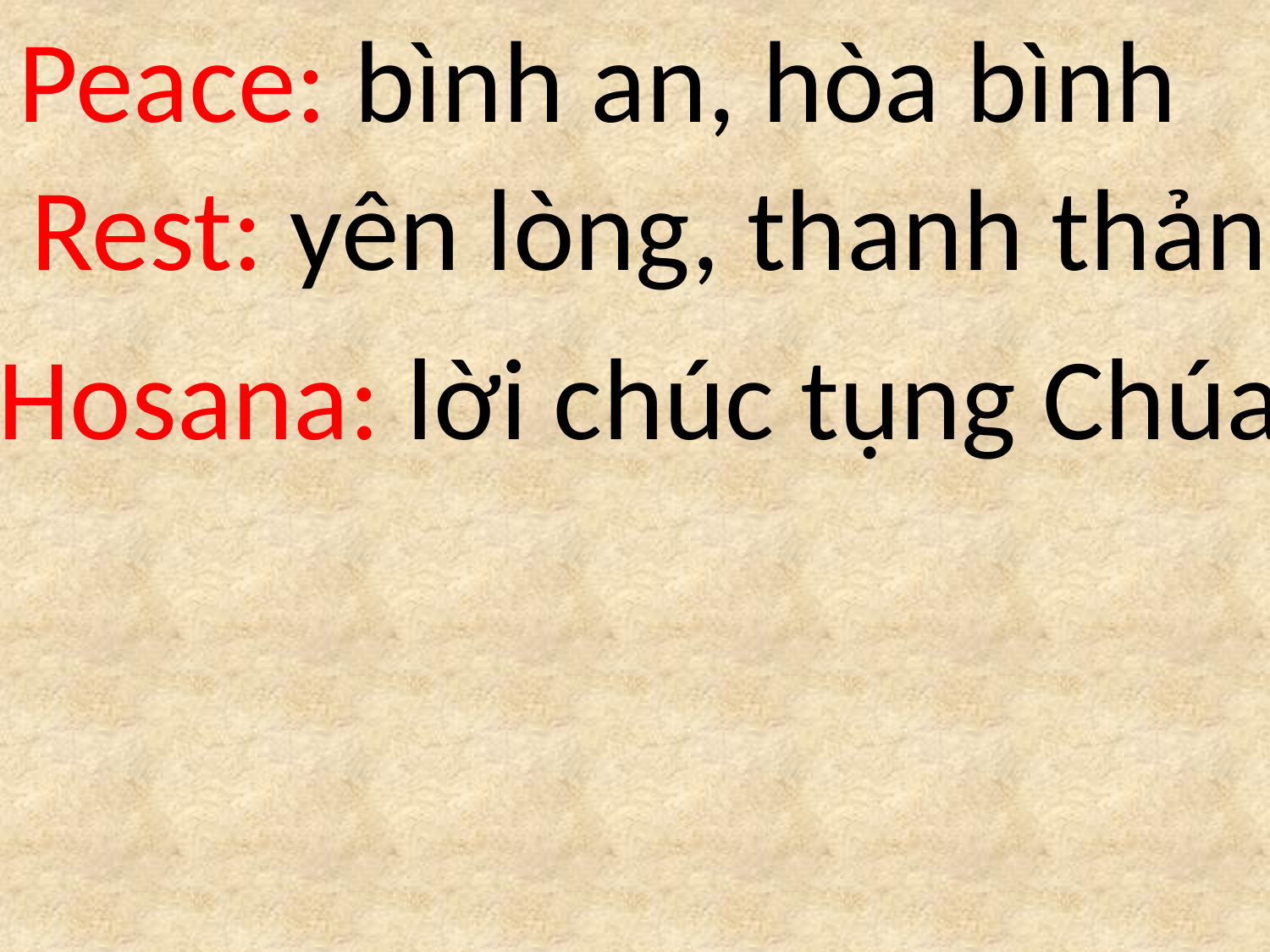

Peace: bình an, hòa bình
Rest: yên lòng, thanh thản
Hosana: lời chúc tụng Chúa